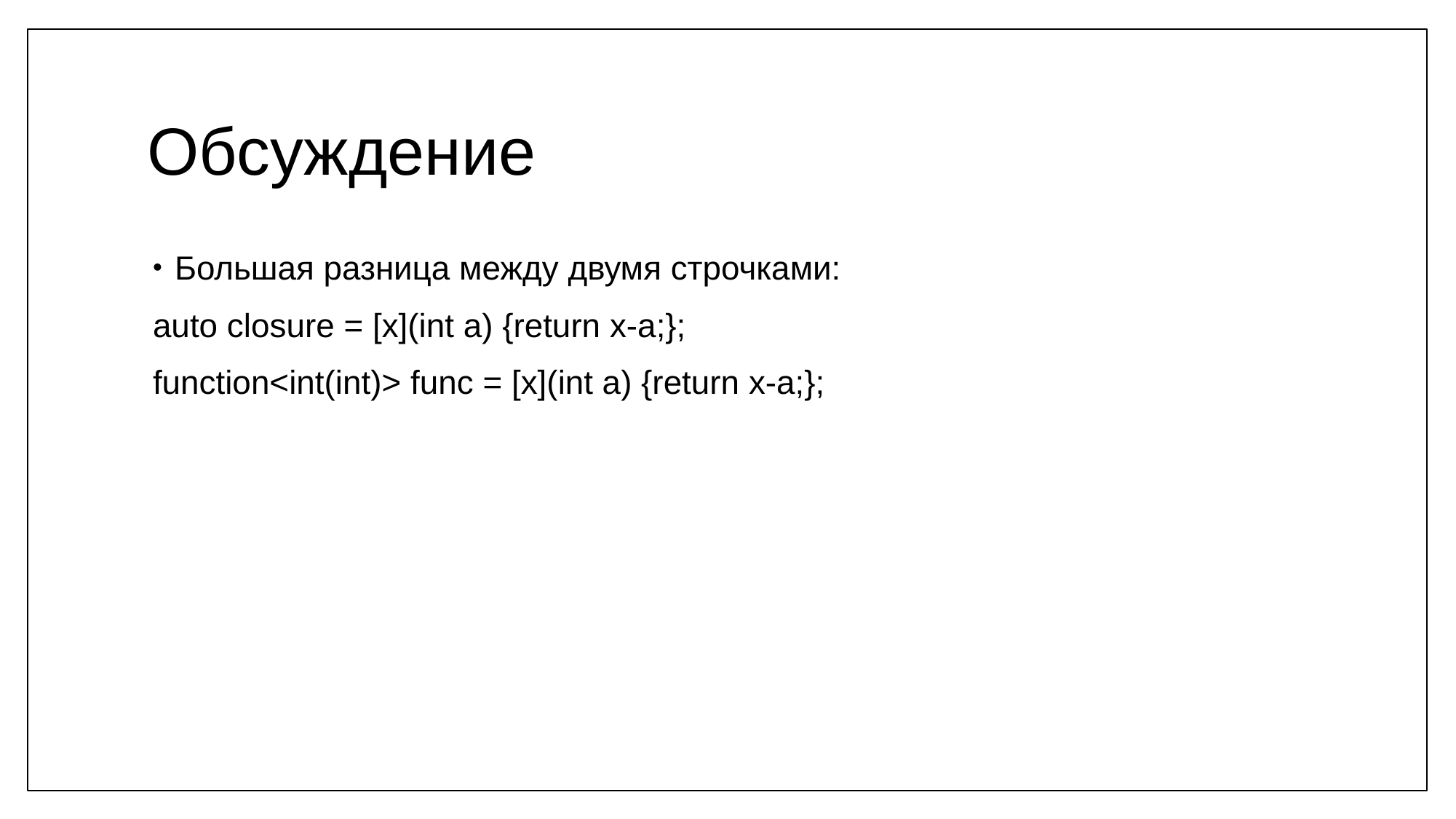

# Обсуждение
Большая разница между двумя строчками:
auto closure = [x](int a) {return x-a;};
function<int(int)> func = [x](int a) {return x-a;};